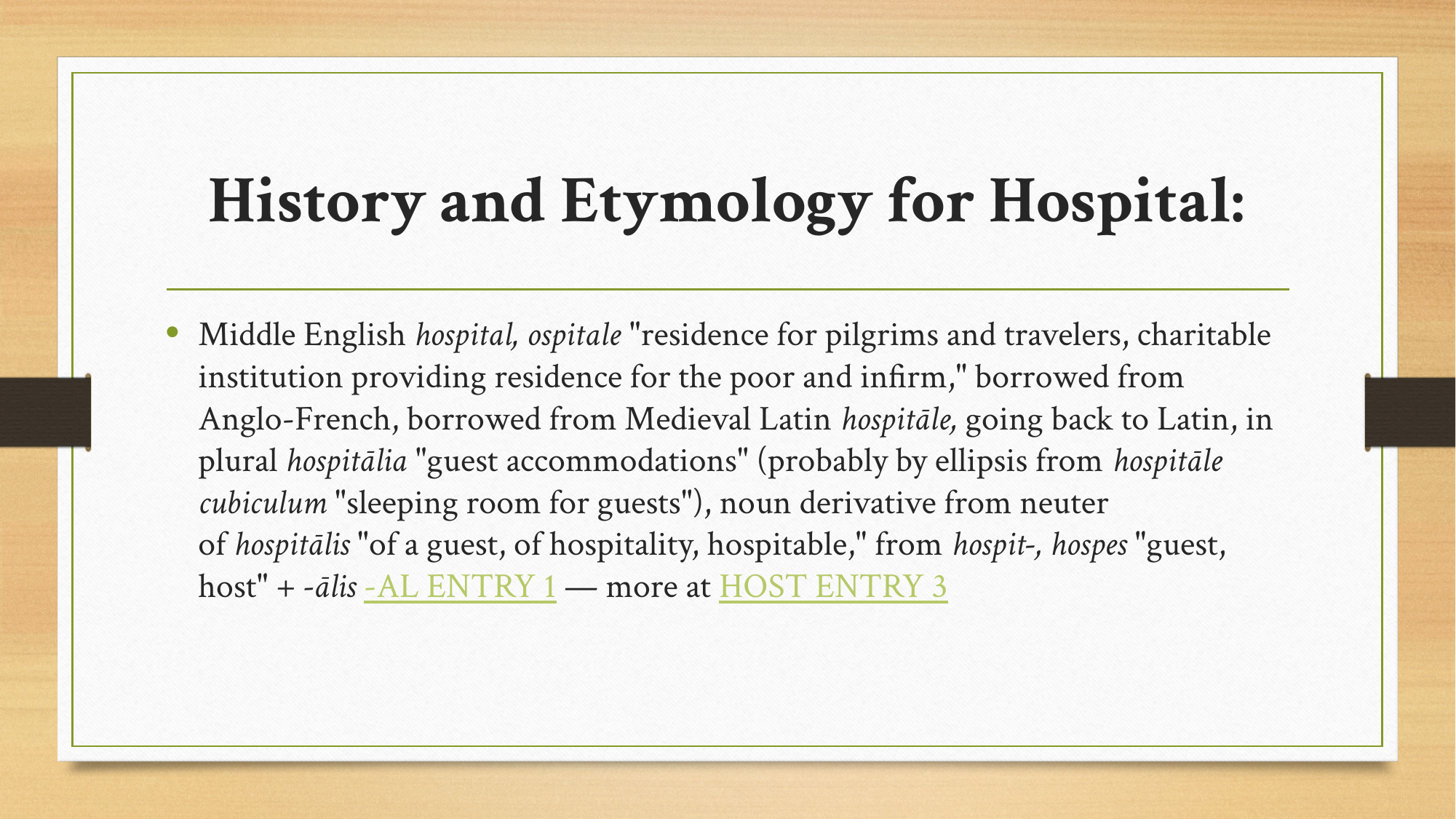

# History and Etymology for Hospital:
Middle English hospital, ospitale "residence for pilgrims and travelers, charitable institution providing residence for the poor and infirm," borrowed from Anglo-French, borrowed from Medieval Latin hospitāle, going back to Latin, in plural hospitālia "guest accommodations" (probably by ellipsis from hospitāle cubiculum "sleeping room for guests"), noun derivative from neuter of hospitālis "of a guest, of hospitality, hospitable," from hospit-, hospes "guest, host" + -ālis -AL entry 1 — more at HOST entry 3